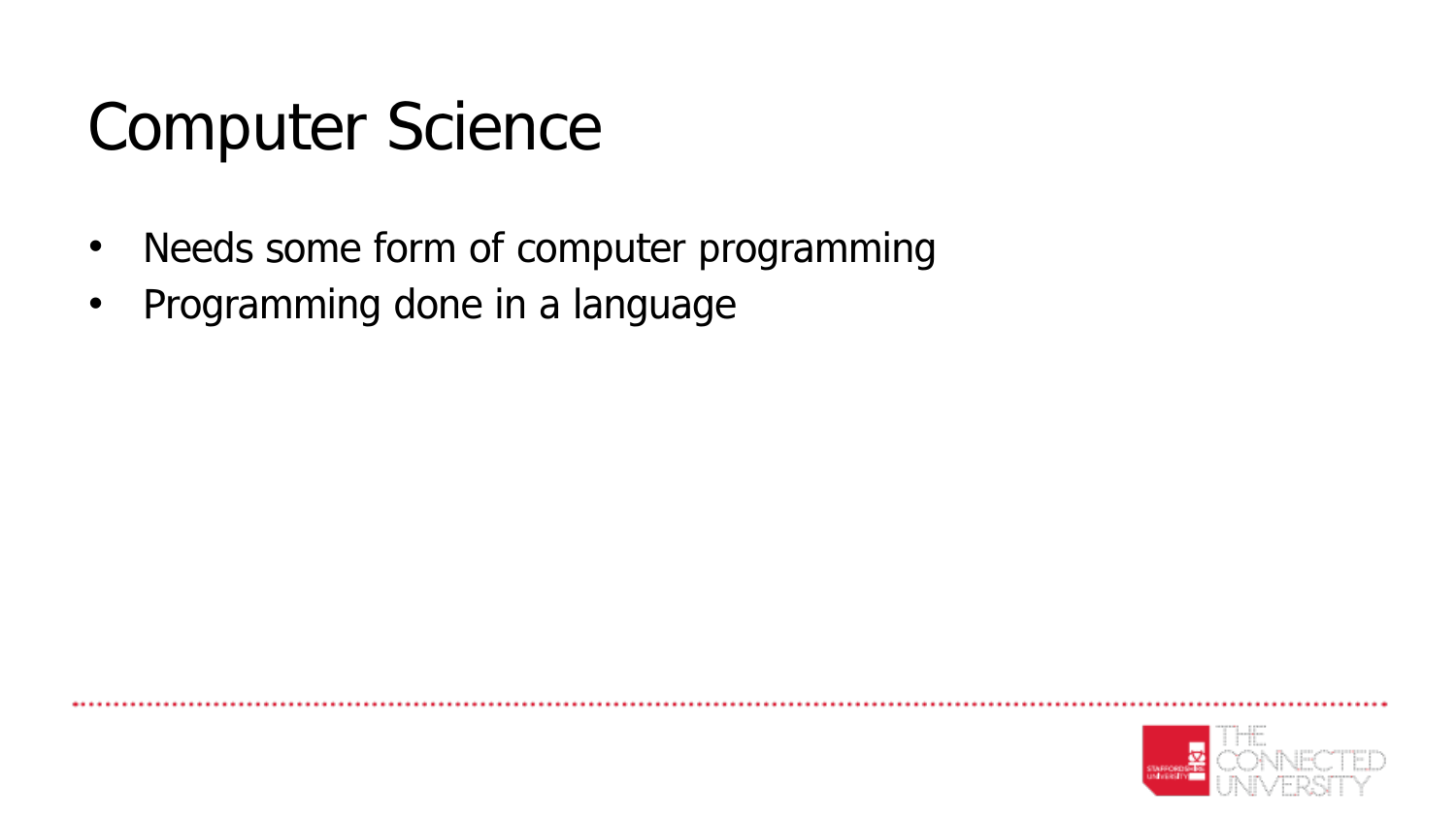

# Computer Science
Needs some form of computer programming
Programming done in a language